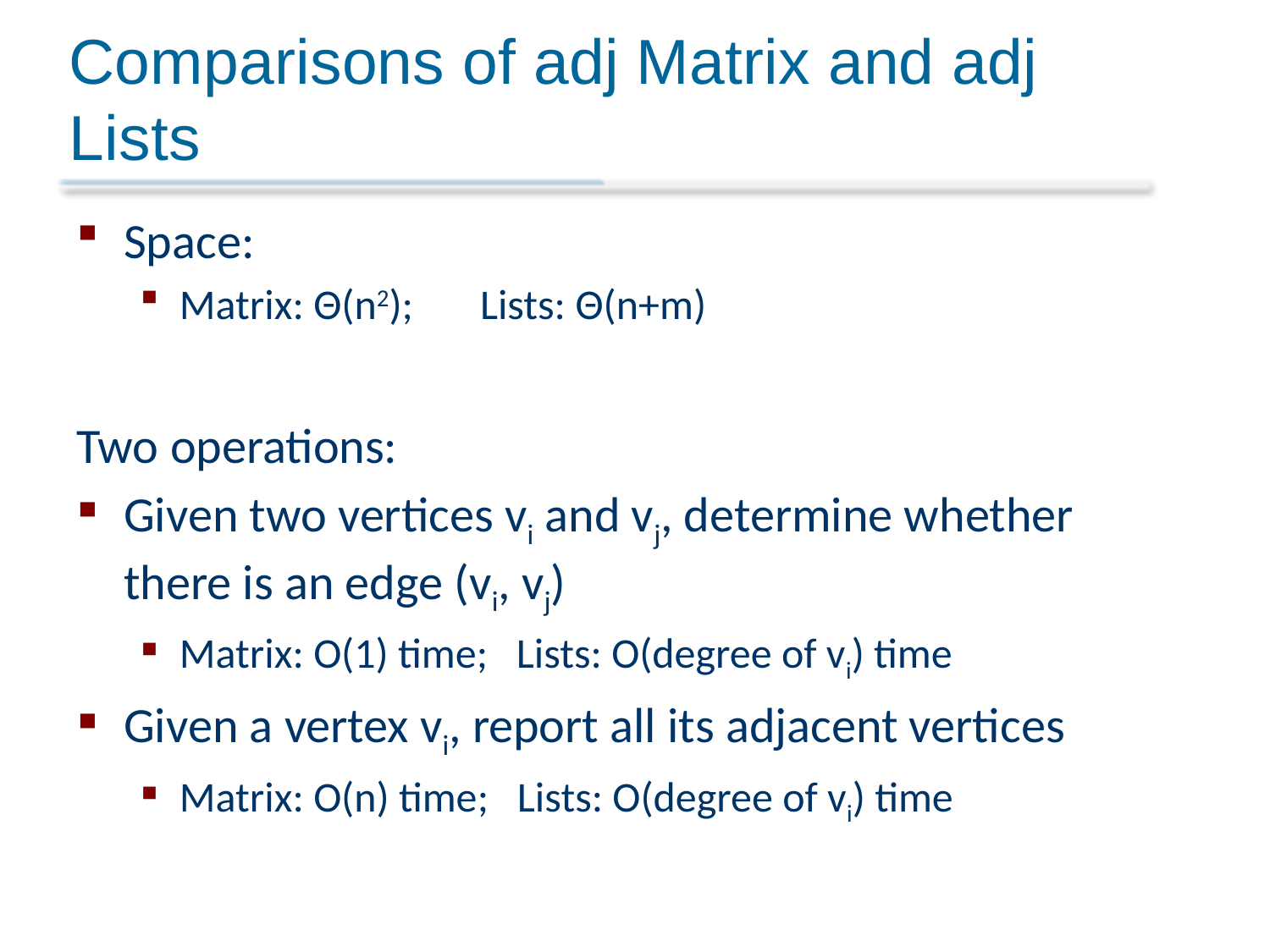

# Comparisons of adj Matrix and adj Lists
Space:
Matrix: Θ(n2);       Lists: Θ(n+m)

Two operations:
Given two vertices vi and vj, determine whether there is an edge (vi, vj)
Matrix: O(1) time;   Lists: O(degree of vi) time
Given a vertex vi, report all its adjacent vertices
Matrix: O(n) time;   Lists: O(degree of vi) time